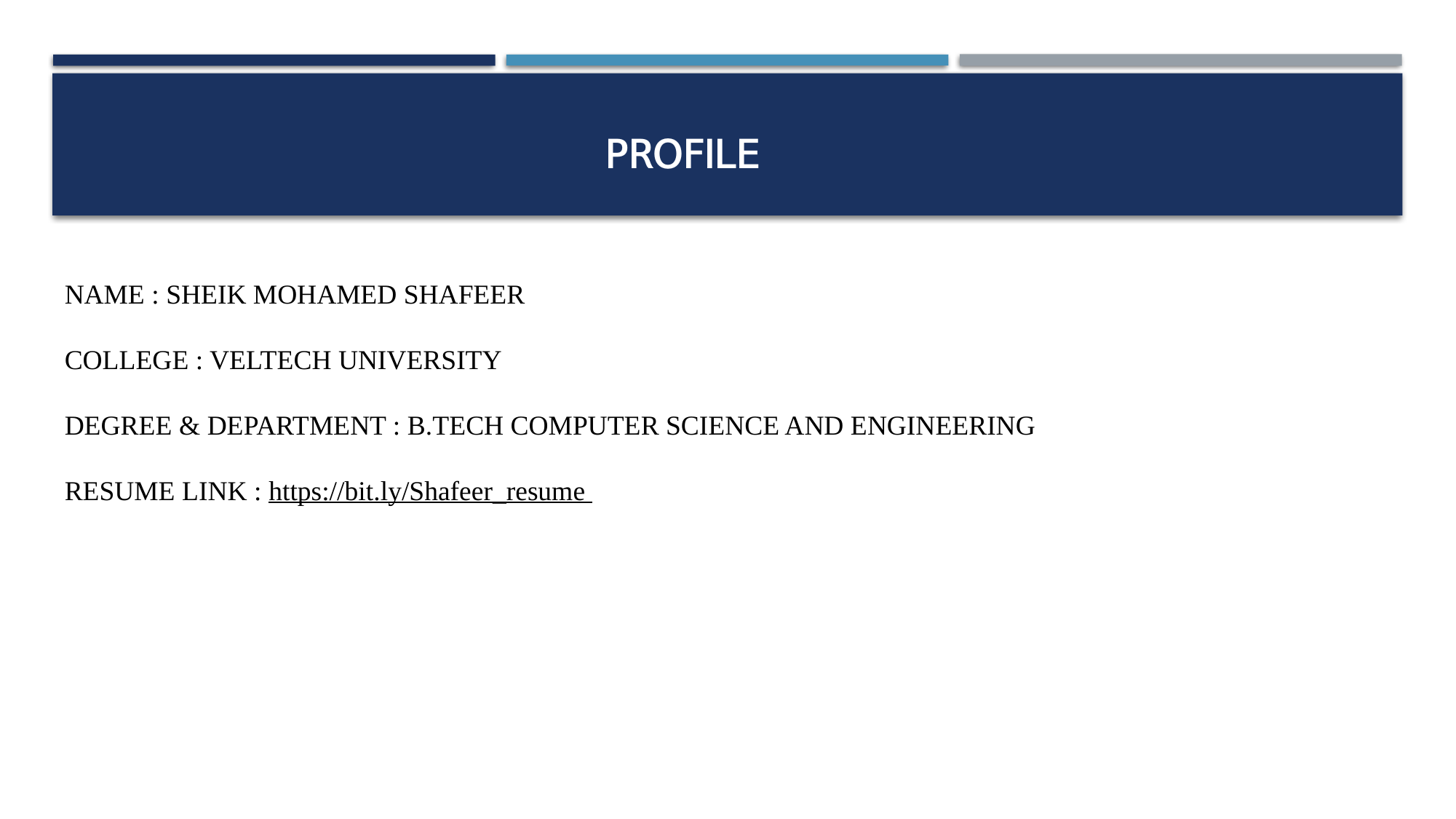

PROFILE

NAME : SHEIK MOHAMED SHAFEER

COLLEGE : VELTECH UNIVERSITY

DEGREE & DEPARTMENT : B.TECH COMPUTER SCIENCE AND ENGINEERING

RESUME LINK : https://bit.ly/Shafeer_resume